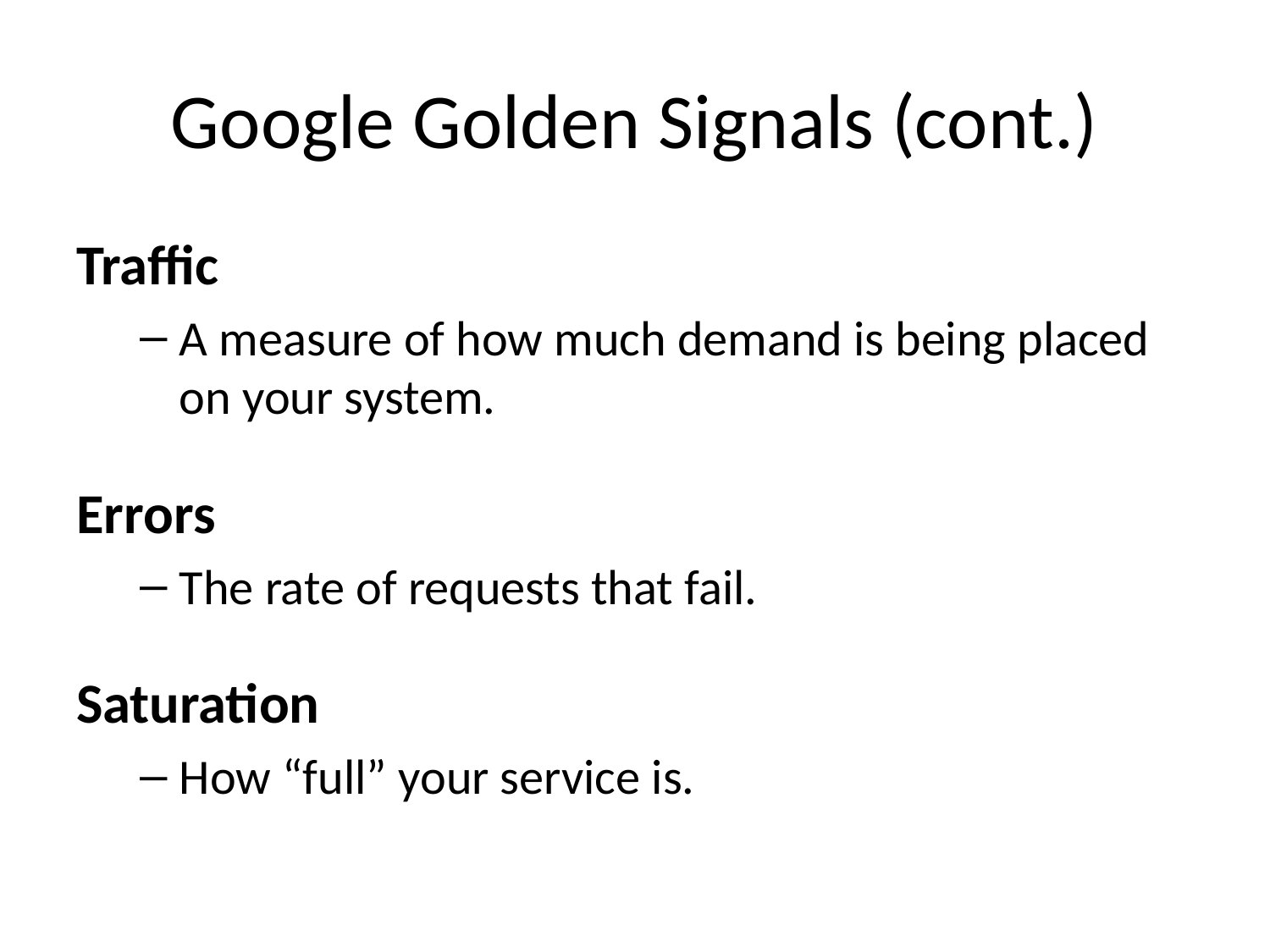

# Google Golden Signals (cont.)
Traffic
A measure of how much demand is being placed on your system.
Errors
The rate of requests that fail.
Saturation
How “full” your service is.